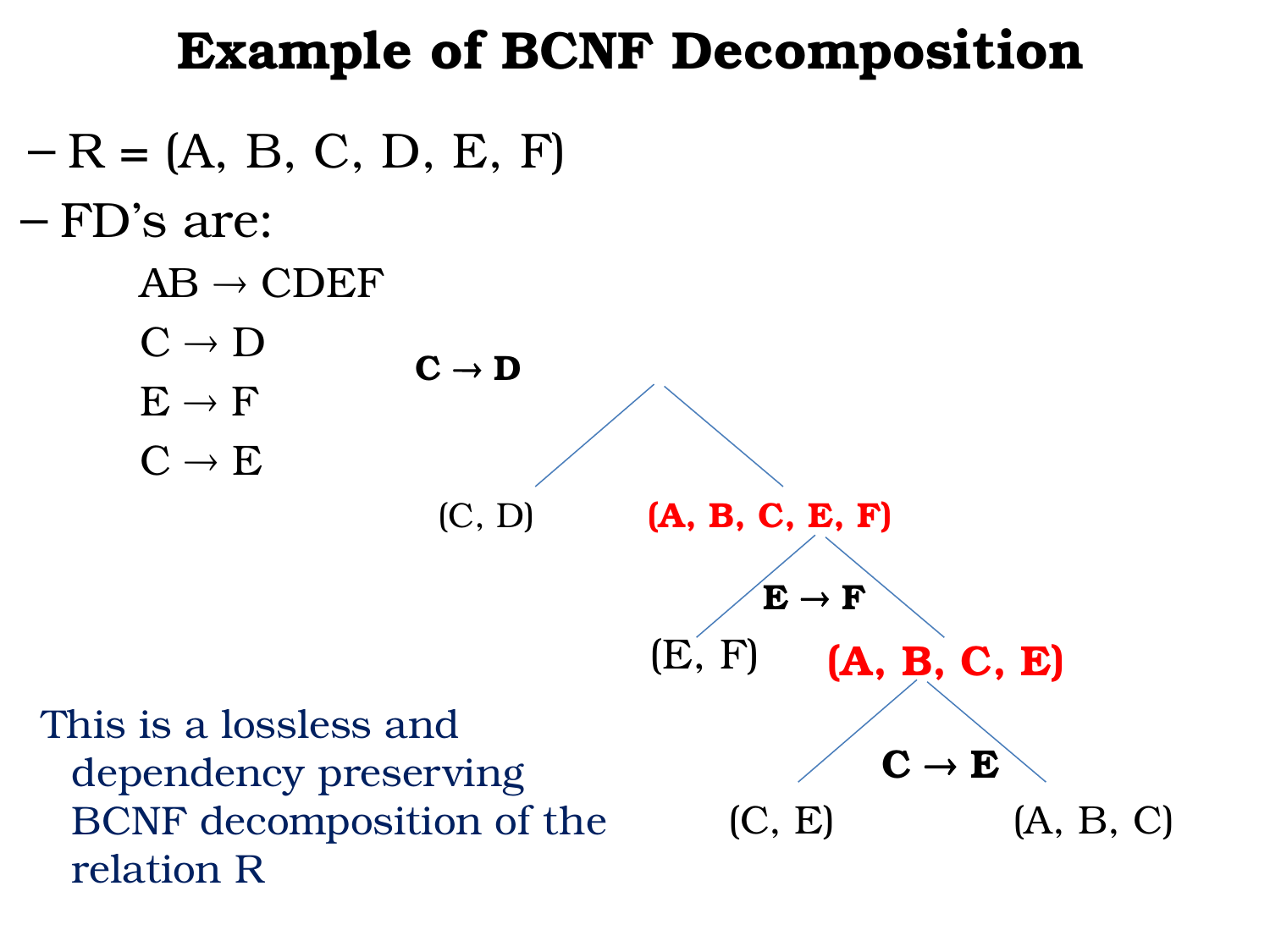

# Example of BCNF Decomposition
R = (A, B, C, D, E, F)
FD’s are:
AB → CDEF
C → D
E → F
C → E

			C → D

(C, D)          (A, B, C, E, F)

   (A, B, C, E)

   E → F
    (E, F)
          C → E
	(C, E)              (A, B, C)

This is a lossless and dependency preserving BCNF decomposition of the relation R